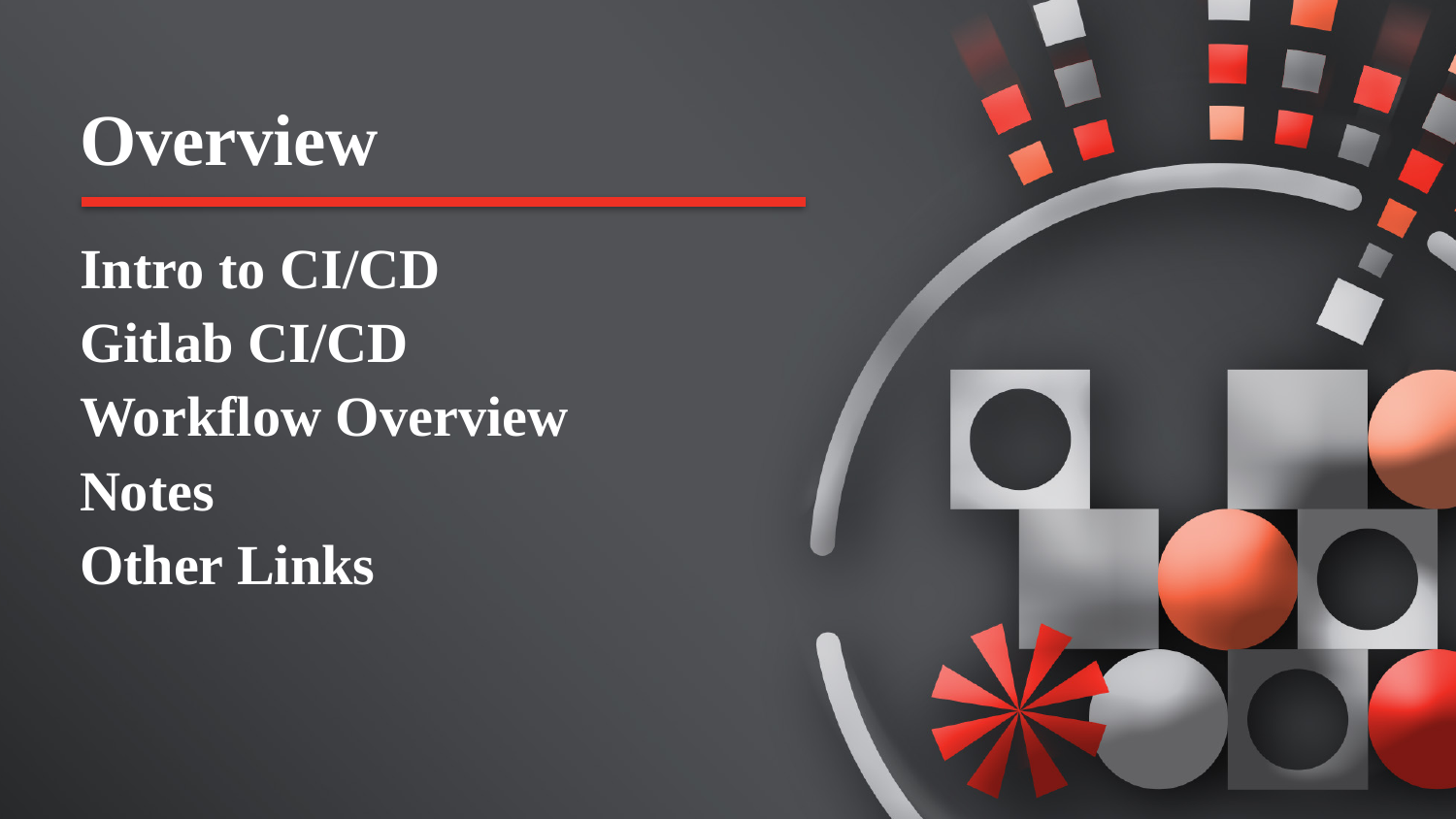

Overview
Intro to CI/CD
Gitlab CI/CD
Workflow Overview
Notes
Other Links